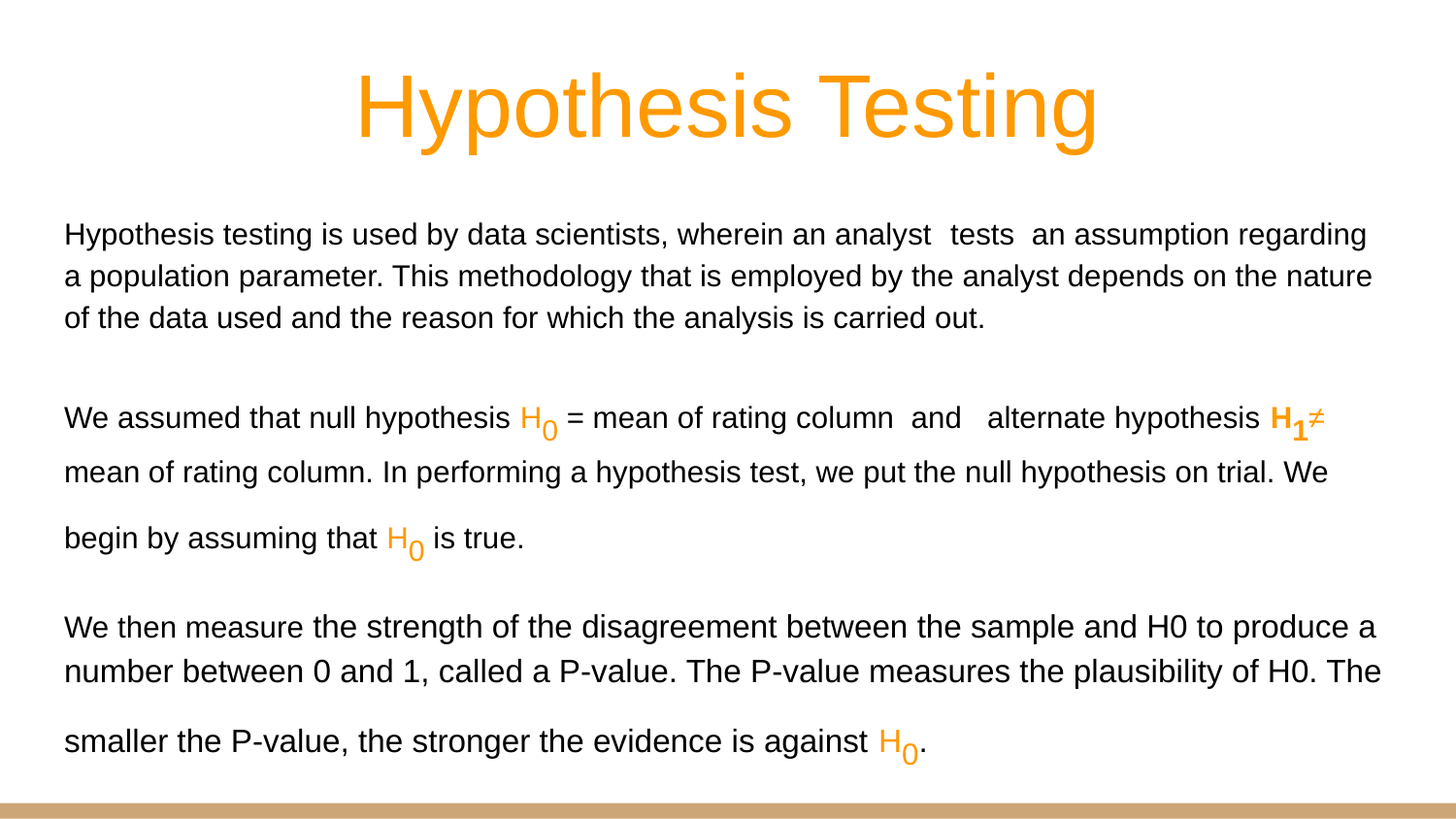

# Hypothesis Testing
Hypothesis testing is used by data scientists, wherein an analyst  tests  an assumption regarding a population parameter. This methodology that is employed by the analyst depends on the nature of the data used and the reason for which the analysis is carried out.
We assumed that null hypothesis H0 = mean of rating column  and   alternate hypothesis H1≠ mean of rating column. In performing a hypothesis test, we put the null hypothesis on trial. We begin by assuming that H0 is true.
We then measure the strength of the disagreement between the sample and H0 to produce a number between 0 and 1, called a P-value. The P-value measures the plausibility of H0. The smaller the P-value, the stronger the evidence is against H0.